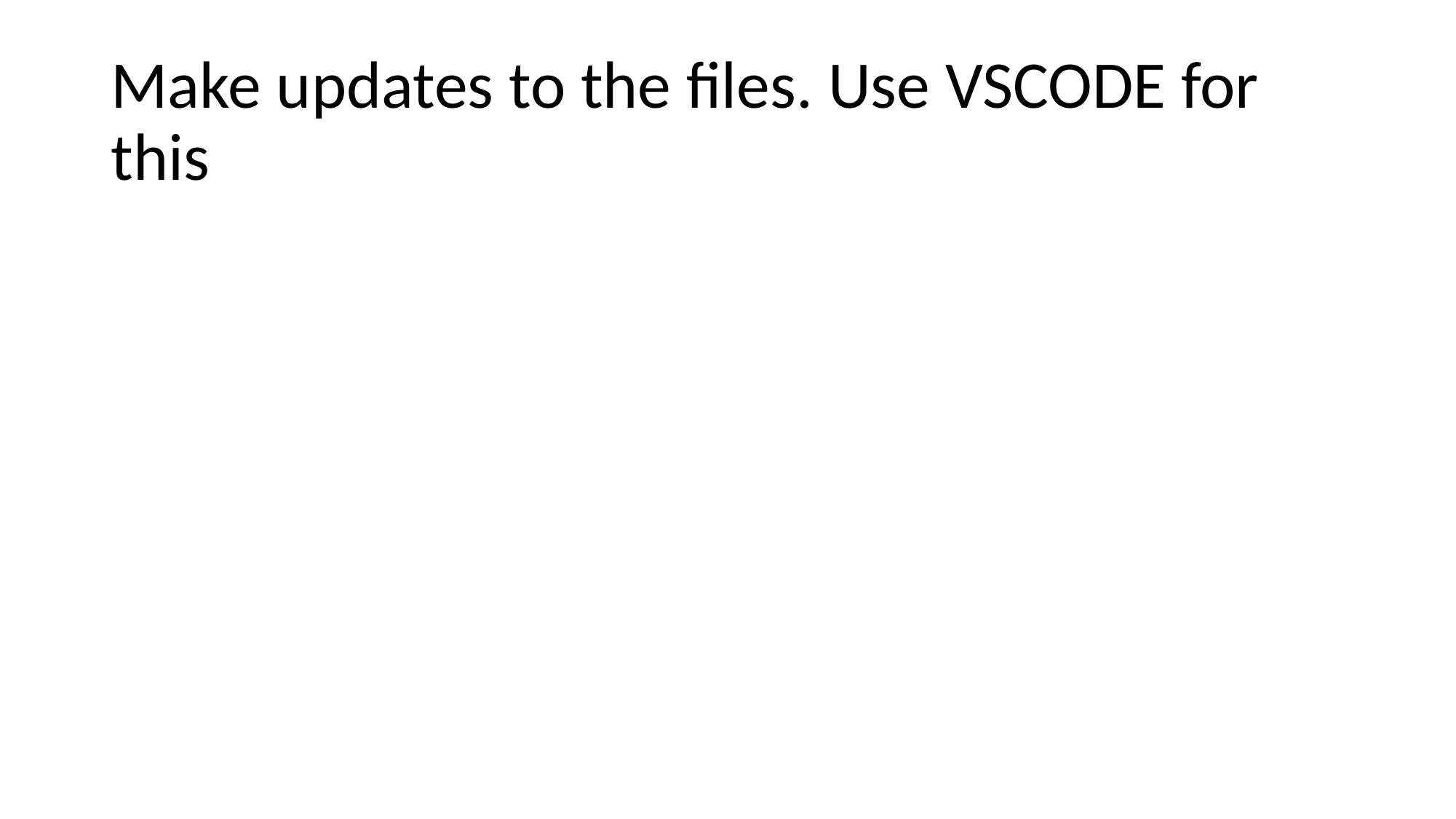

# Make updates to the files. Use VSCODE for this